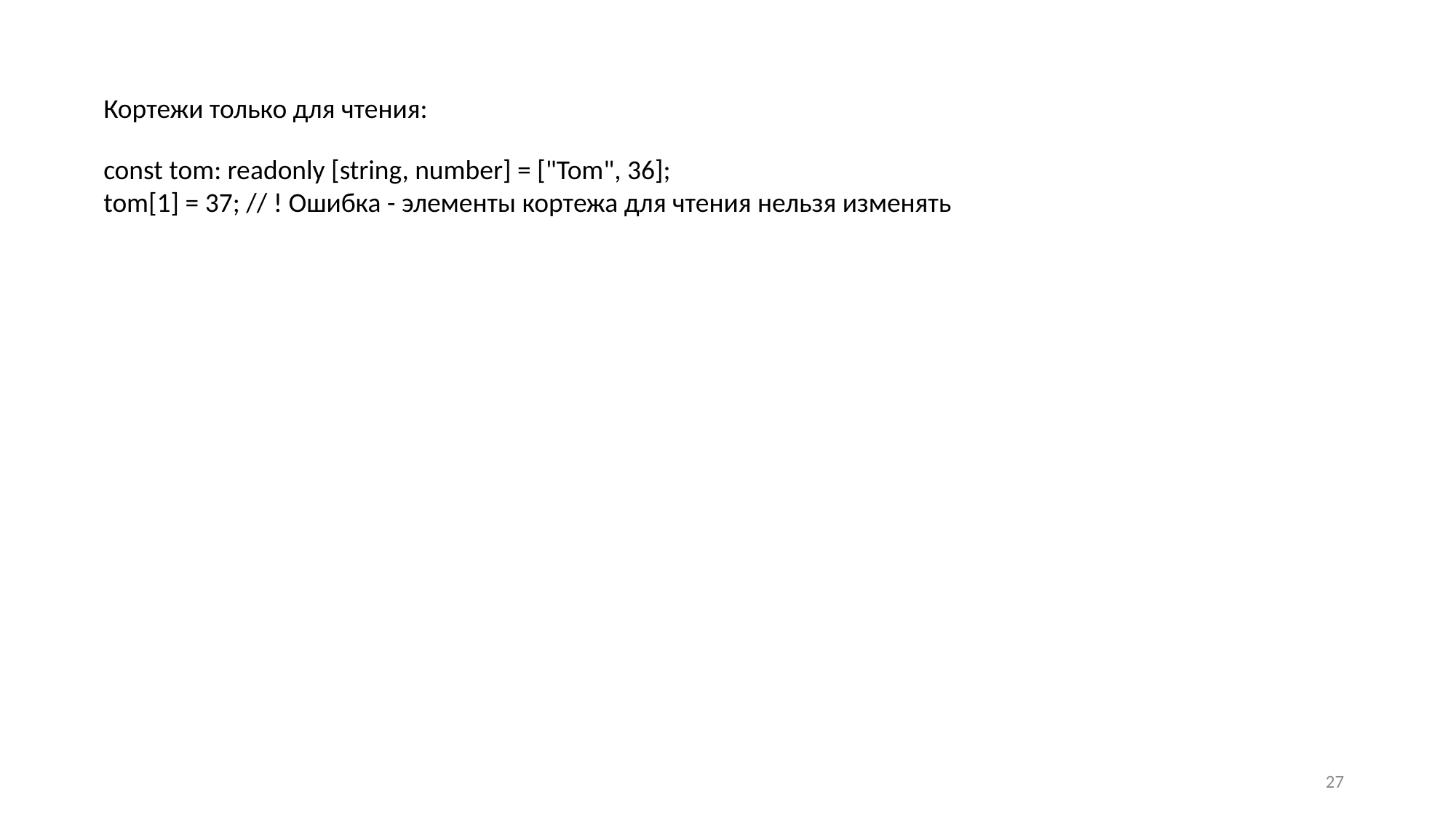

Кортежи только для чтения:
const tom: readonly [string, number] = ["Tom", 36];
tom[1] = 37; // ! Ошибка - элементы кортежа для чтения нельзя изменять
27